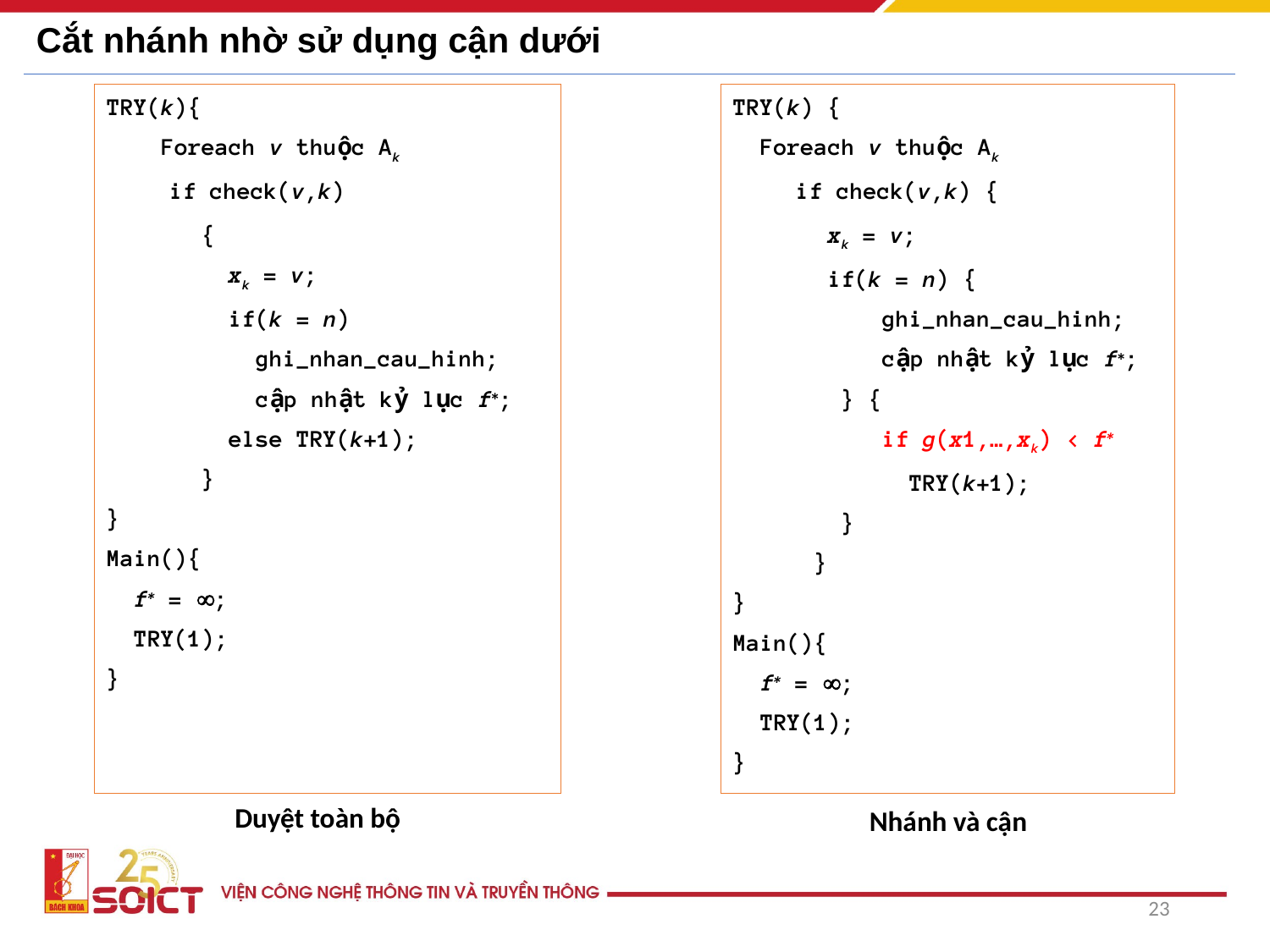

# Cắt nhánh nhờ sử dụng cận dưới
TRY(k){
    Foreach v thuộc Ak
        if check(v,k)
       {
         xk = v;
         if(k = n)
           ghi_nhan_cau_hinh;
           cập nhật kỷ lục f*;
         else TRY(k+1);
       }
}
Main(){
  f* = ∞;
  TRY(1);
}

TRY(k) {
  Foreach v thuộc Ak
        if check(v,k) {
       xk = v;
       if(k = n) {
           ghi_nhan_cau_hinh;
           cập nhật kỷ lục f*;
        } {
           if g(x1,…,xk) < f*
             TRY(k+1);
        }
      }
}
Main(){
  f* = ∞;
  TRY(1);
}

Duyệt toàn bộ
Nhánh và cận
23